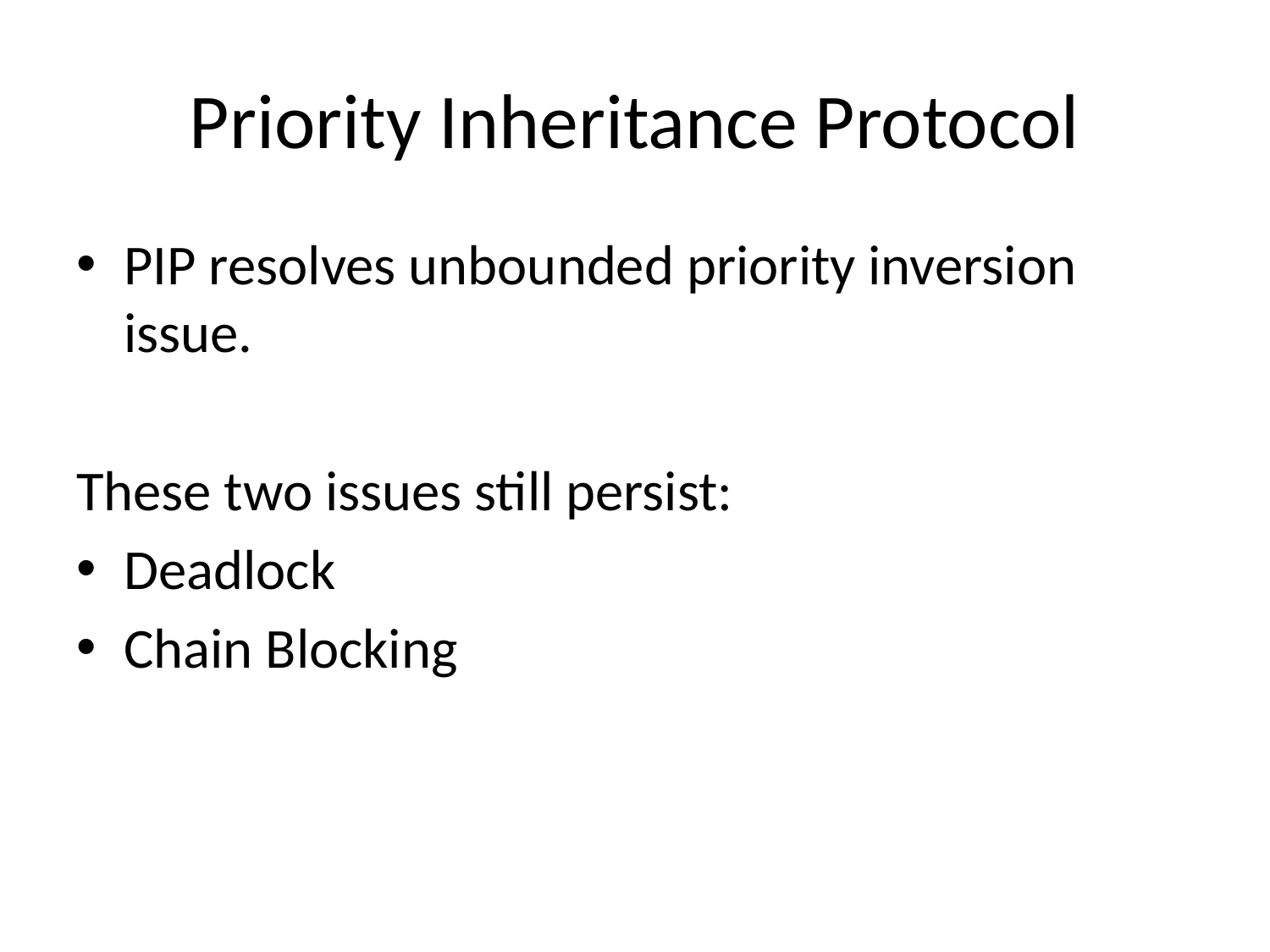

# Priority Inheritance Protocol
PIP resolves unbounded priority inversion issue.

These two issues still persist:
Deadlock
Chain Blocking